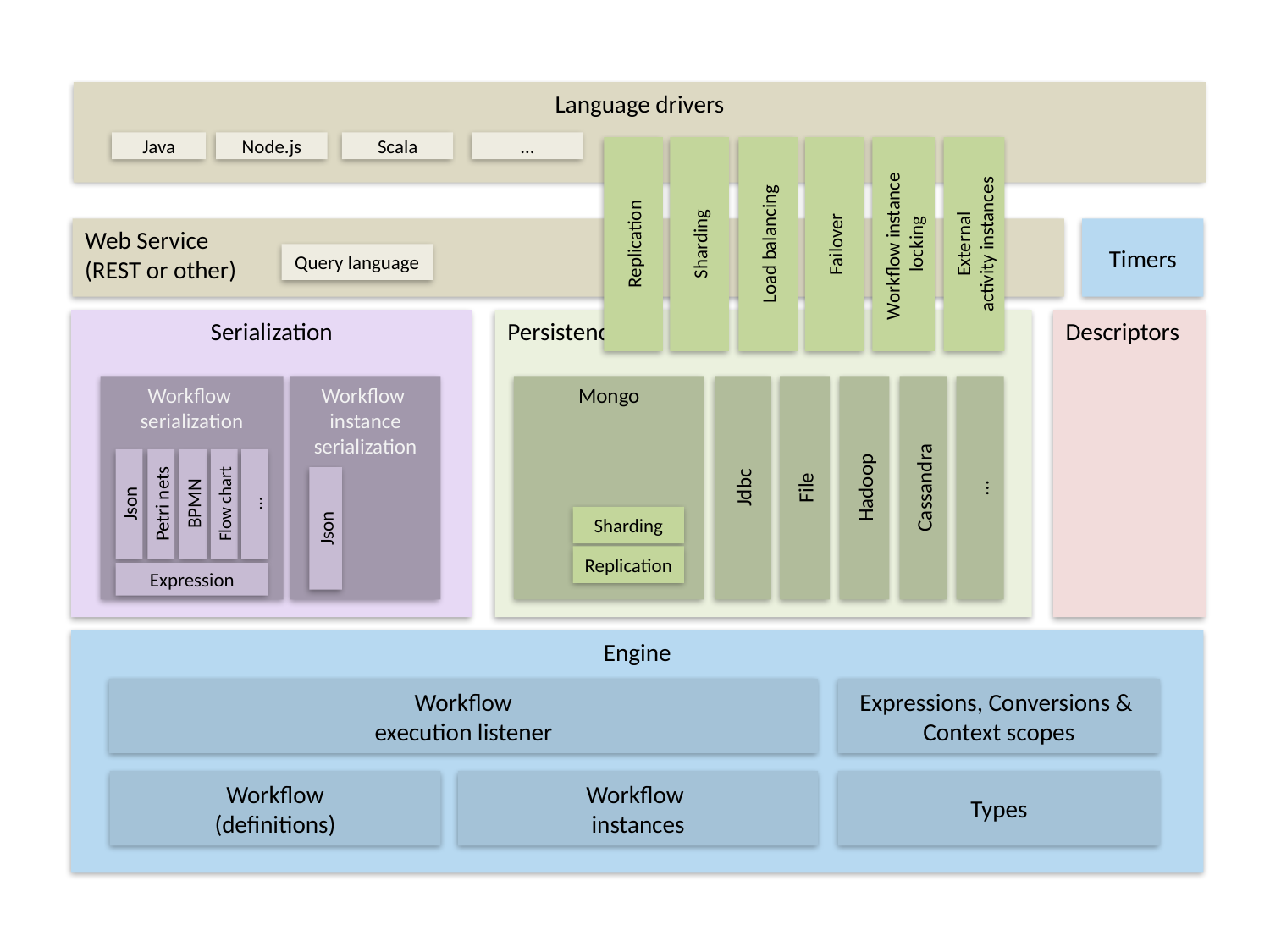

Language drivers
Java
Node.js
Scala
…
Replication
Sharding
Load balancing
Failover
Workflow instance
locking
External
activity instances
Web Service
(REST or other)
Timers
Query language
Serialization
Persistence
Descriptors
Workflow
instance
serialization
Workflow
serialization
Mongo
Json
Petri nets
BPMN
Flow chart
…
Jdbc
Hadoop
File
…
Cassandra
Sharding
Json
Replication
Expression
Engine
Workflow
execution listener
Expressions, Conversions &
Context scopes
Workflow
(definitions)
Workflow
instances
Types